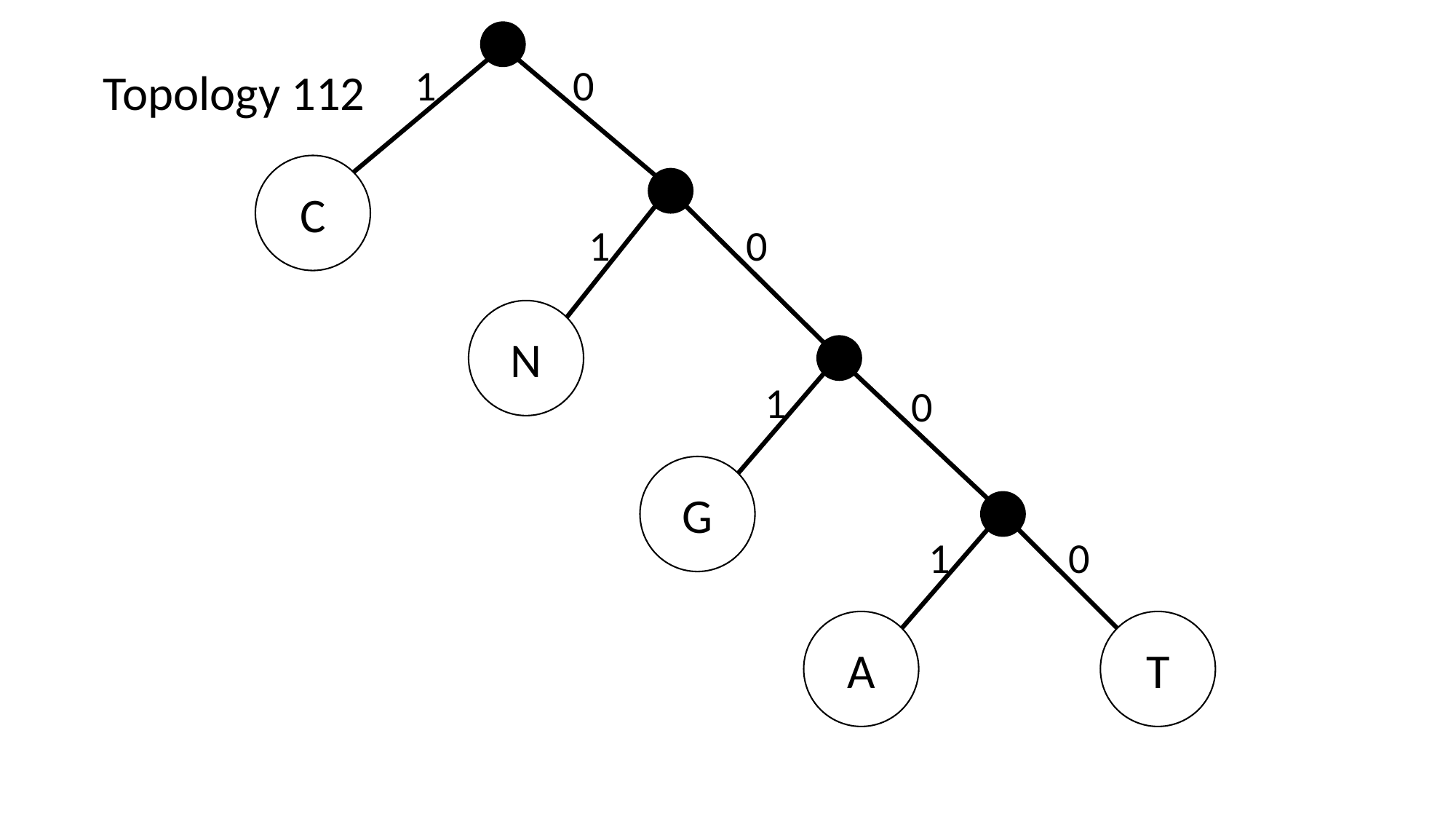

1
0
Topology 112
C

1
0
N

1
0
G

1
0
A
T